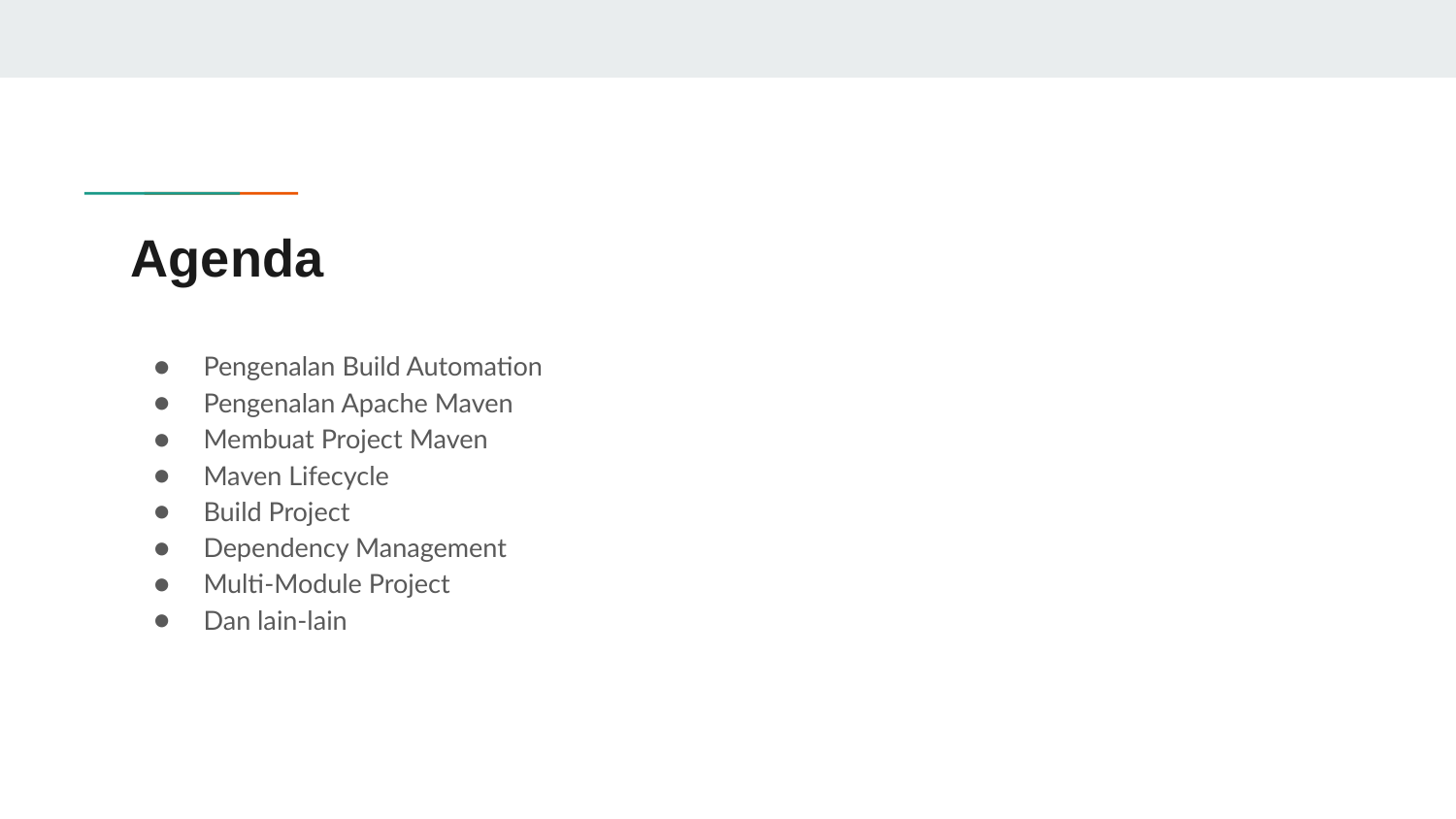

# Agenda
Pengenalan Build Automation
Pengenalan Apache Maven
Membuat Project Maven
Maven Lifecycle
Build Project
Dependency Management
Multi-Module Project
Dan lain-lain